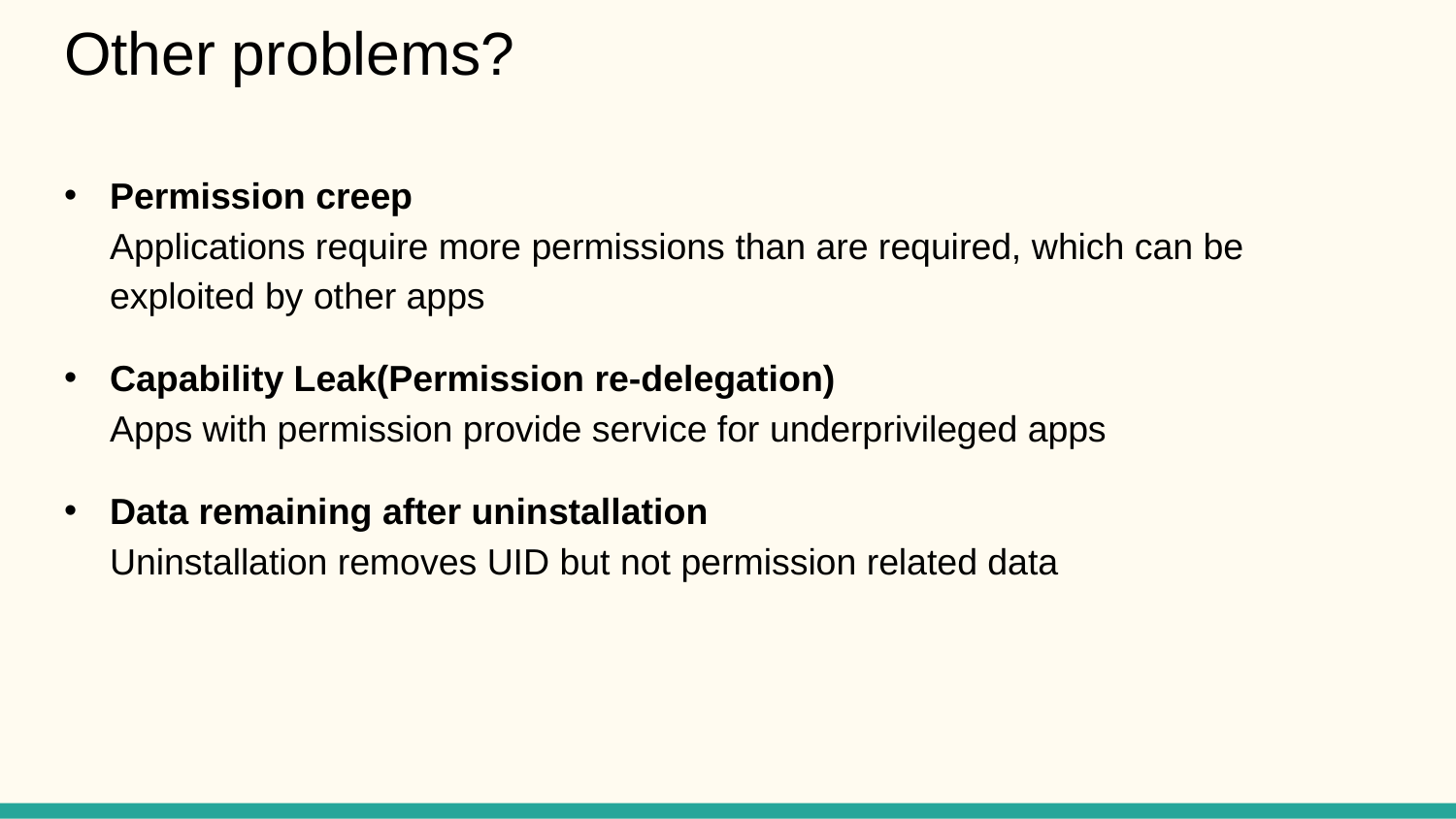

# Other problems?
Permission creep
Applications require more permissions than are required, which can be exploited by other apps
Capability Leak(Permission re-delegation)
Apps with permission provide service for underprivileged apps
Data remaining after uninstallation
Uninstallation removes UID but not permission related data